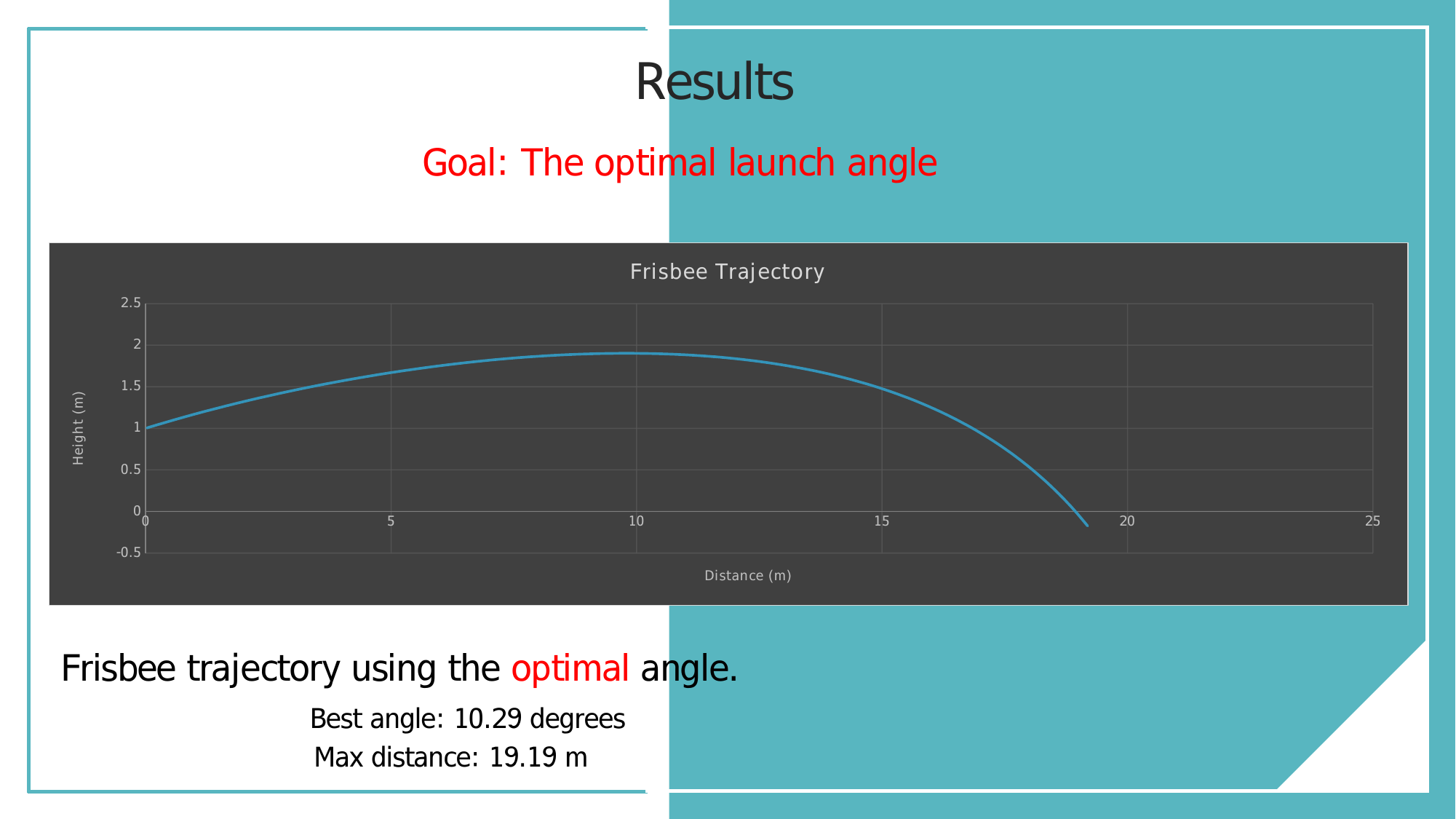

# Results
Goal: The optimal launch angle

### Chart: Frisbee Trajectory

| Category |  |
|---|---|
Frisbee trajectory using the optimal angle.

Best angle: 10.29 degrees
Max distance: 19.19 m